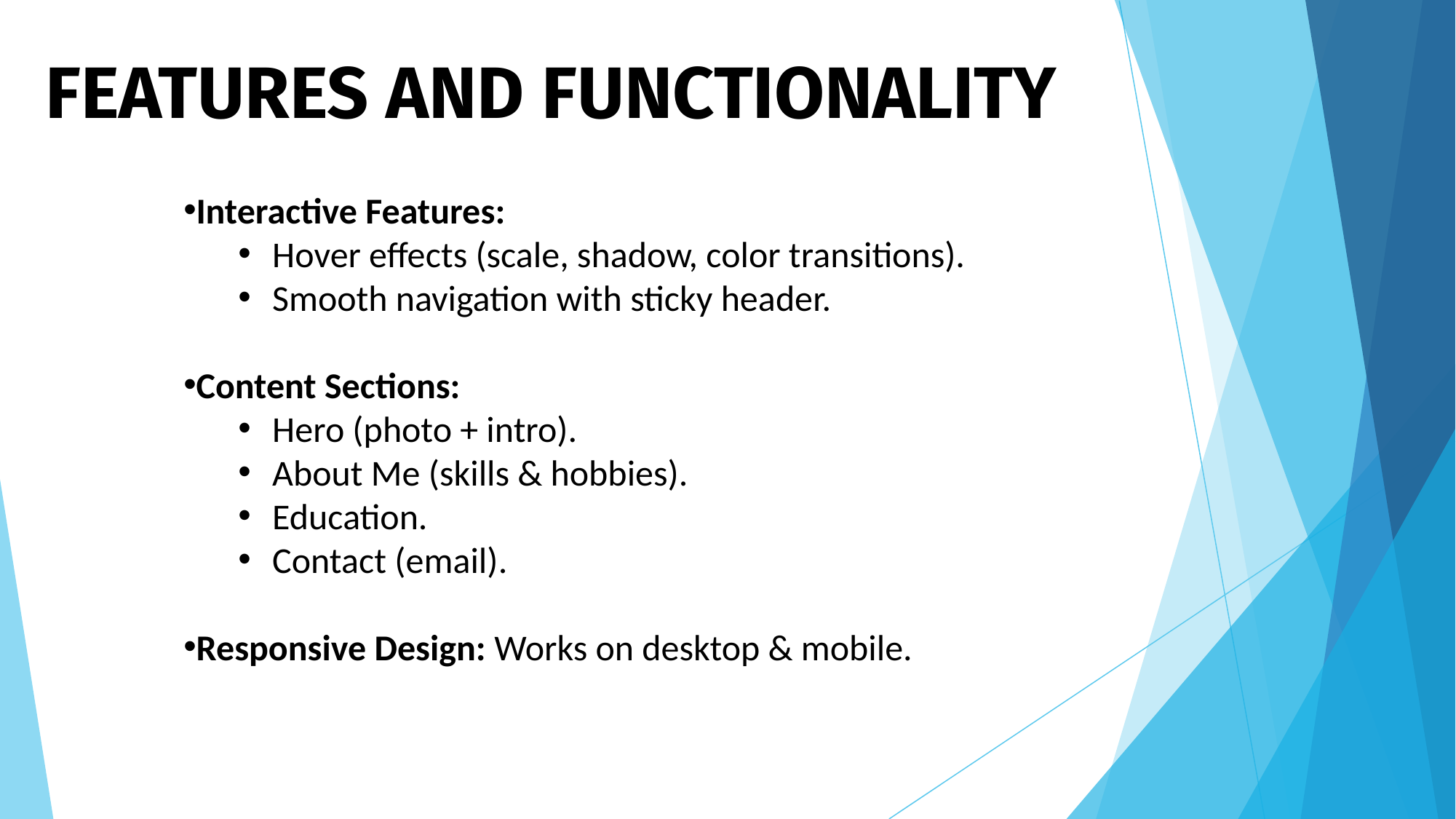

# FEATURES AND FUNCTIONALITY
Interactive Features:
Hover effects (scale, shadow, color transitions).
Smooth navigation with sticky header.

Content Sections:
Hero (photo + intro).
About Me (skills & hobbies).
Education.
Contact (email).

Responsive Design: Works on desktop & mobile.